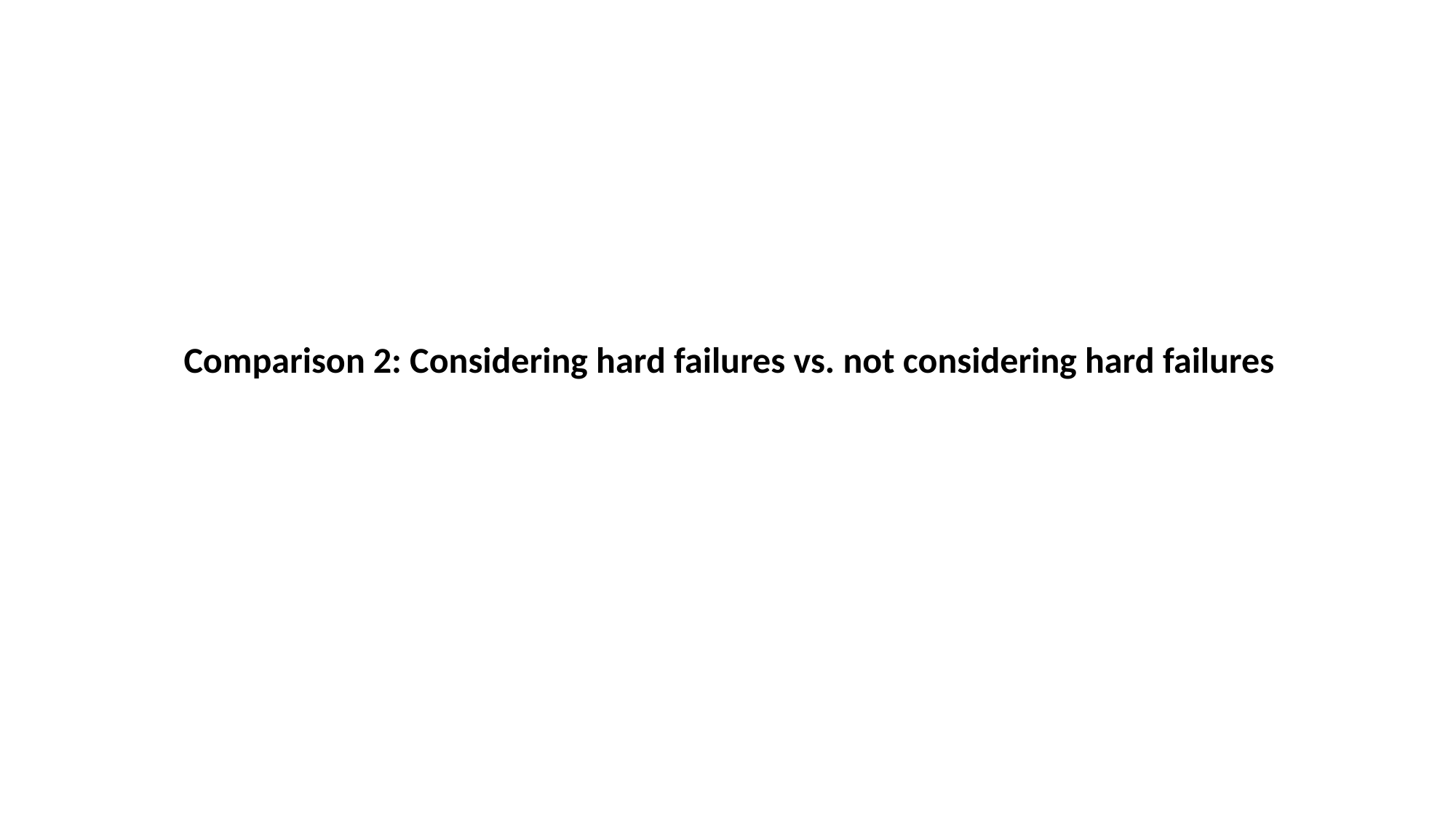

Comparison 2: Considering hard failures vs. not considering hard failures